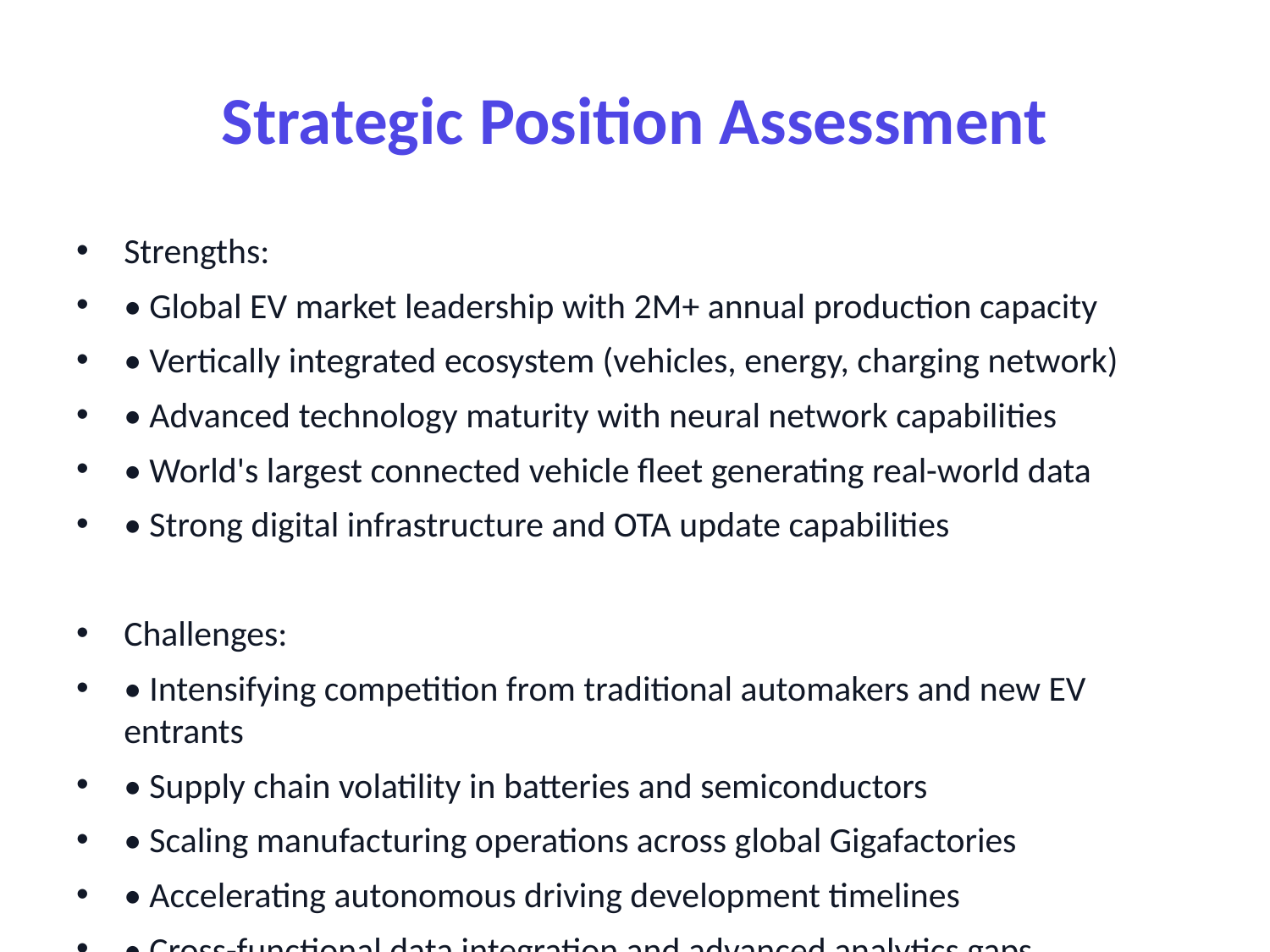

# Strategic Position Assessment
Strengths:
• Global EV market leadership with 2M+ annual production capacity
• Vertically integrated ecosystem (vehicles, energy, charging network)
• Advanced technology maturity with neural network capabilities
• World's largest connected vehicle fleet generating real-world data
• Strong digital infrastructure and OTA update capabilities

Challenges:
• Intensifying competition from traditional automakers and new EV entrants
• Supply chain volatility in batteries and semiconductors
• Scaling manufacturing operations across global Gigafactories
• Accelerating autonomous driving development timelines
• Cross-functional data integration and advanced analytics gaps